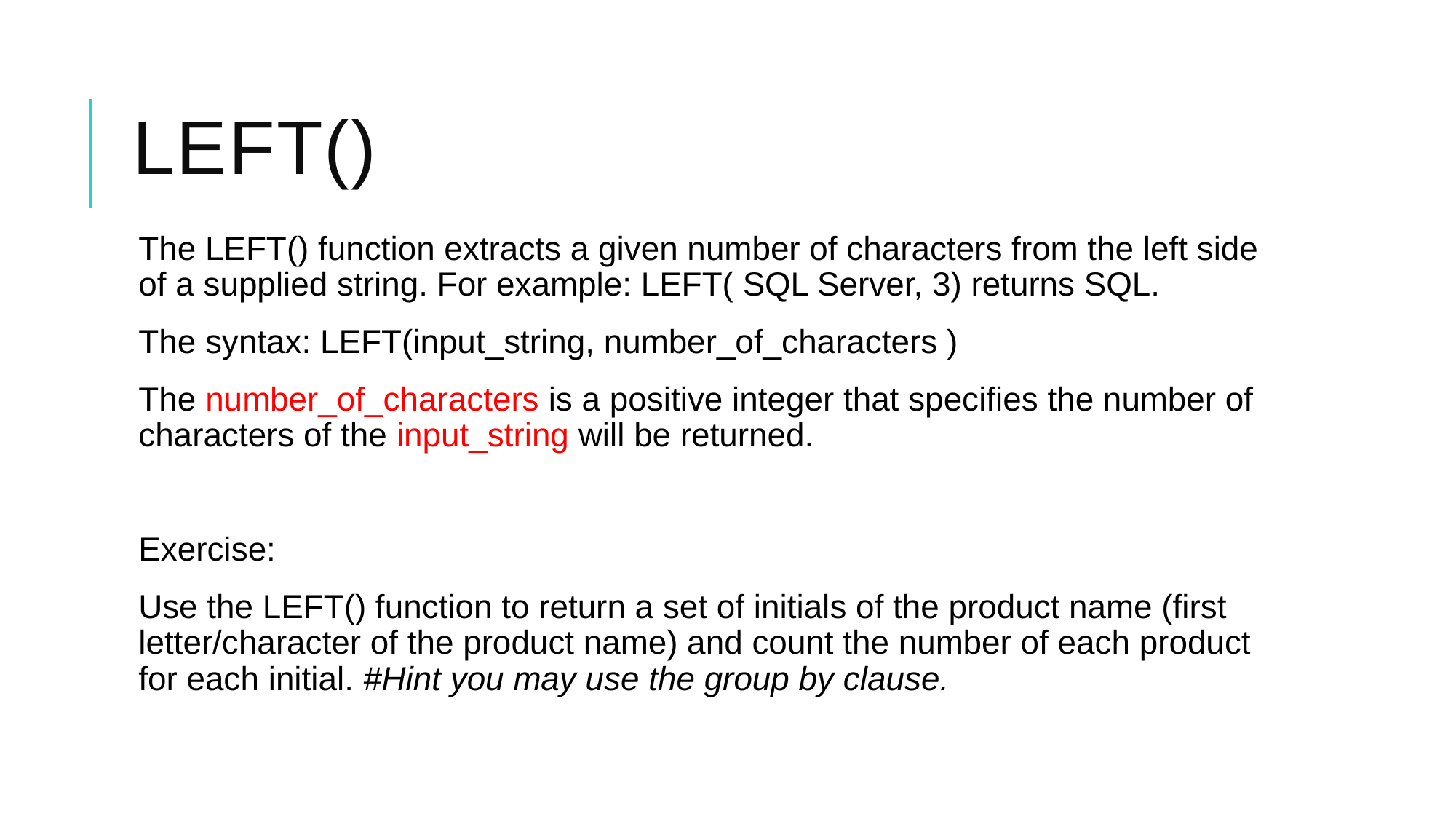

# LEFT()
The LEFT() function extracts a given number of characters from the left side of a supplied string. For example: LEFT( SQL Server, 3) returns SQL.
The syntax: LEFT(input_string, number_of_characters )
The number_of_characters is a positive integer that specifies the number of characters of the input_string will be returned.

Exercise:
Use the LEFT() function to return a set of initials of the product name (first letter/character of the product name) and count the number of each product for each initial. #Hint you may use the group by clause.